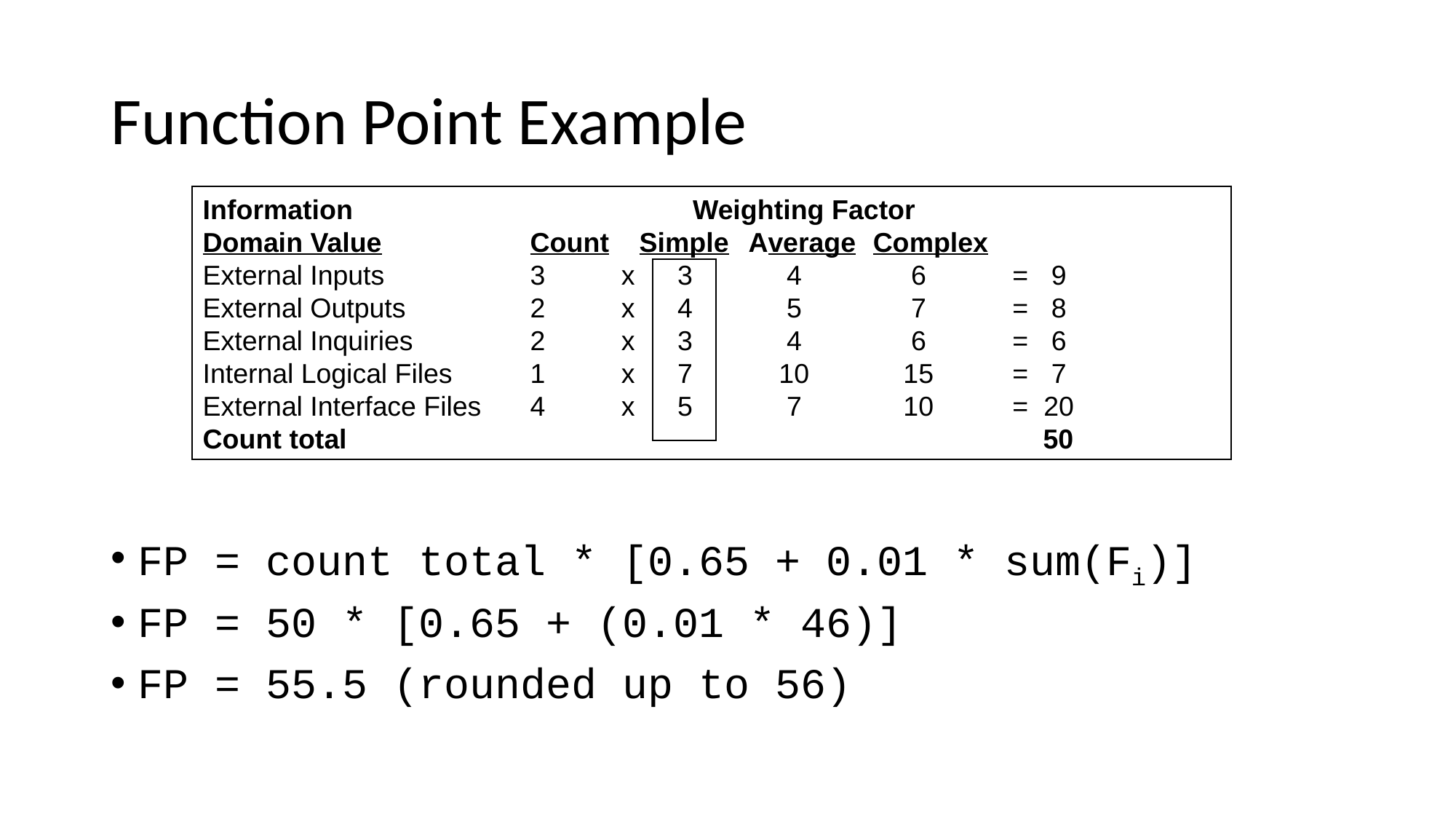

# Function Point Example
Information 		        	       Weighting Factor
Domain Value		Count	Simple	Average	  Complex
External Inputs		3          x	     3	     4	       6	      =   9
External Outputs		2          x	     4	     5	       7	      =   8
External Inquiries		2          x	     3	     4	       6	      =   6
Internal Logical Files	1          x	     7	    10	      15	      =   7
External Interface Files	4          x	     5	     7	      10	      =  20
Count total						          50

FP = count total * [0.65 + 0.01 * sum(Fi)]
FP = 50 * [0.65 + (0.01 * 46)]
FP = 55.5 (rounded up to 56)